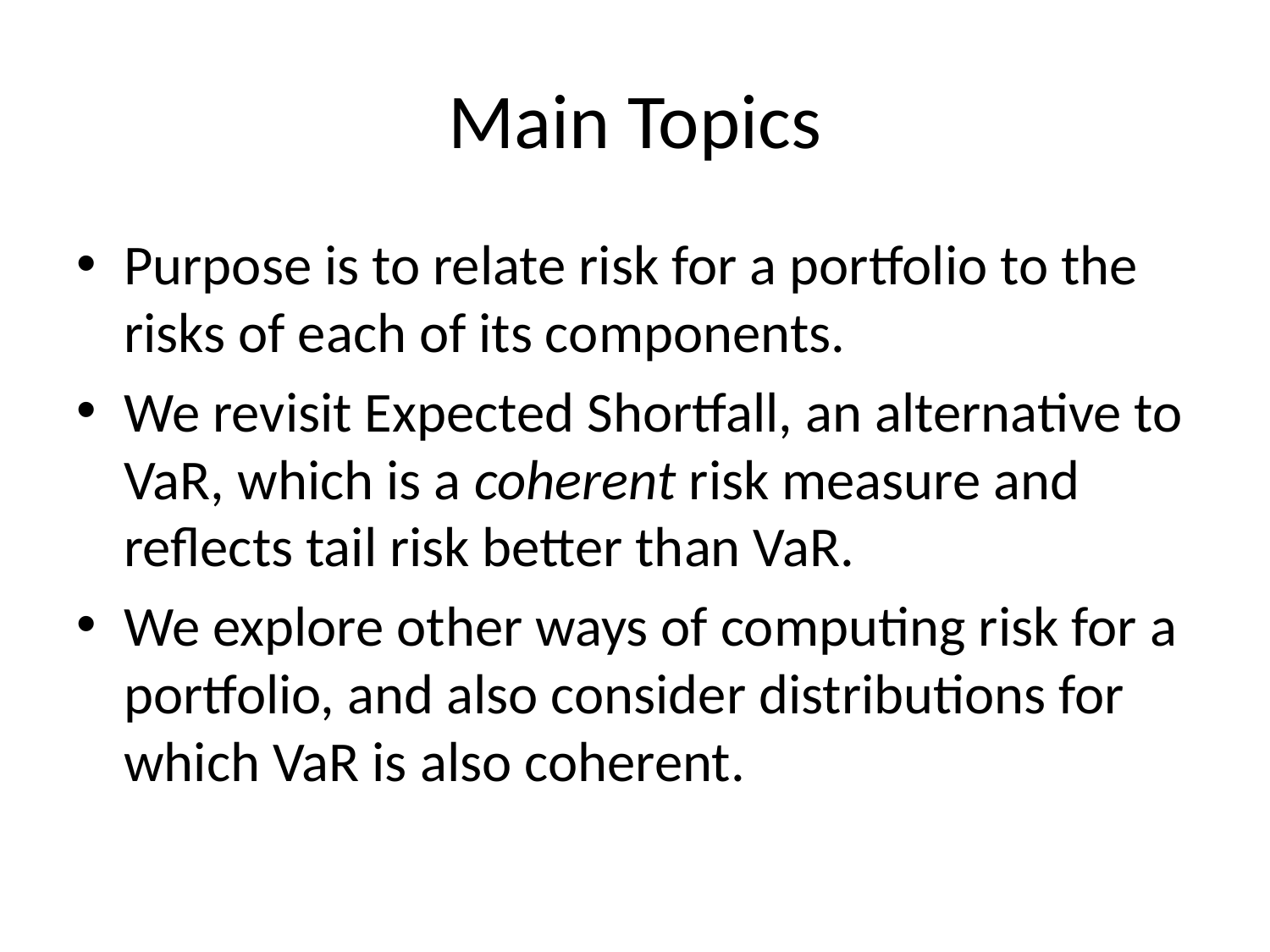

# Main Topics
Purpose is to relate risk for a portfolio to the risks of each of its components.
We revisit Expected Shortfall, an alternative to VaR, which is a coherent risk measure and reflects tail risk better than VaR.
We explore other ways of computing risk for a portfolio, and also consider distributions for which VaR is also coherent.